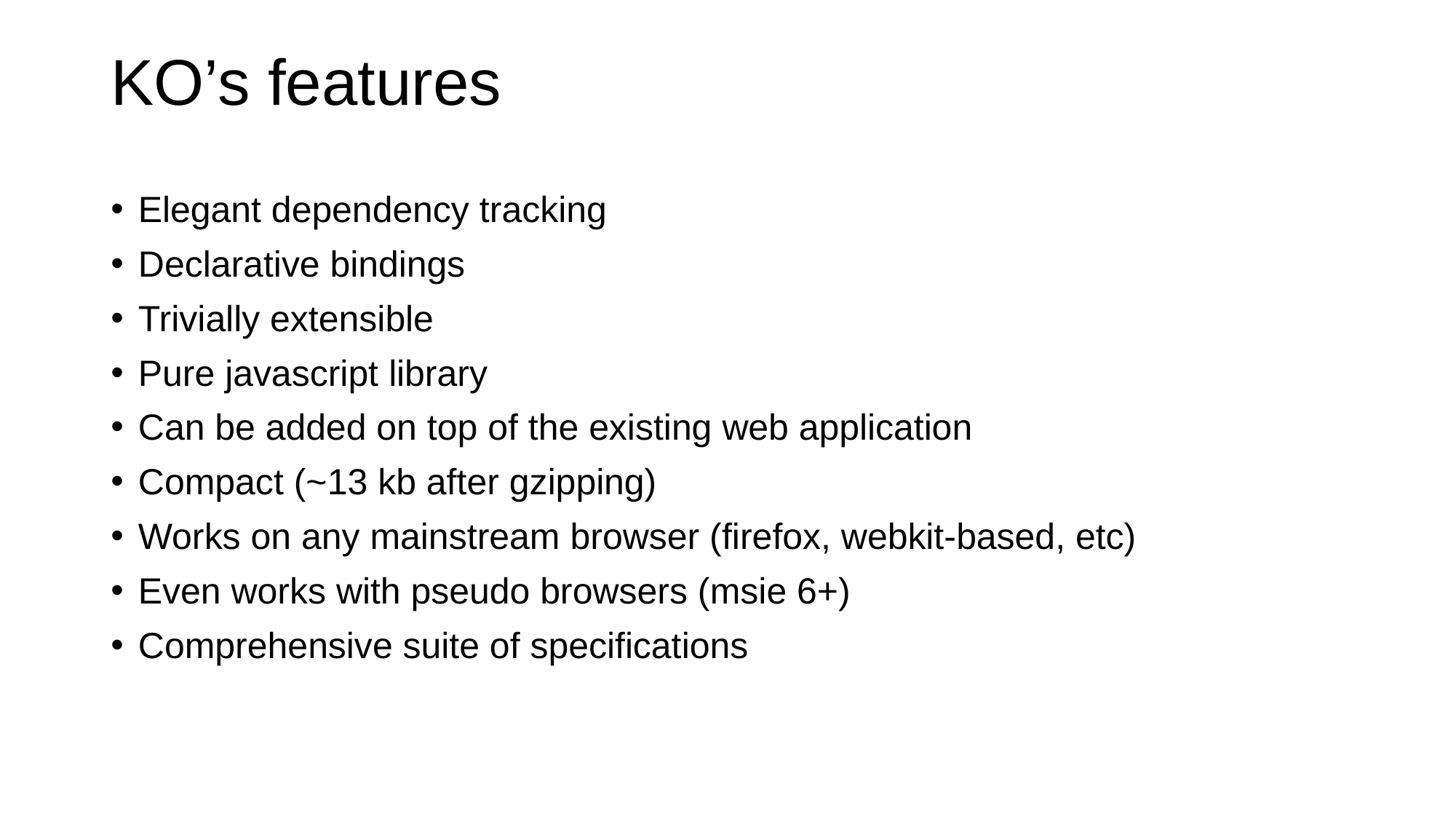

# KO’s features
Elegant dependency tracking
Declarative bindings
Trivially extensible
Pure javascript library
Can be added on top of the existing web application
Compact (~13 kb after gzipping)
Works on any mainstream browser (firefox, webkit-based, etc)
Even works with pseudo browsers (msie 6+)
Comprehensive suite of specifications